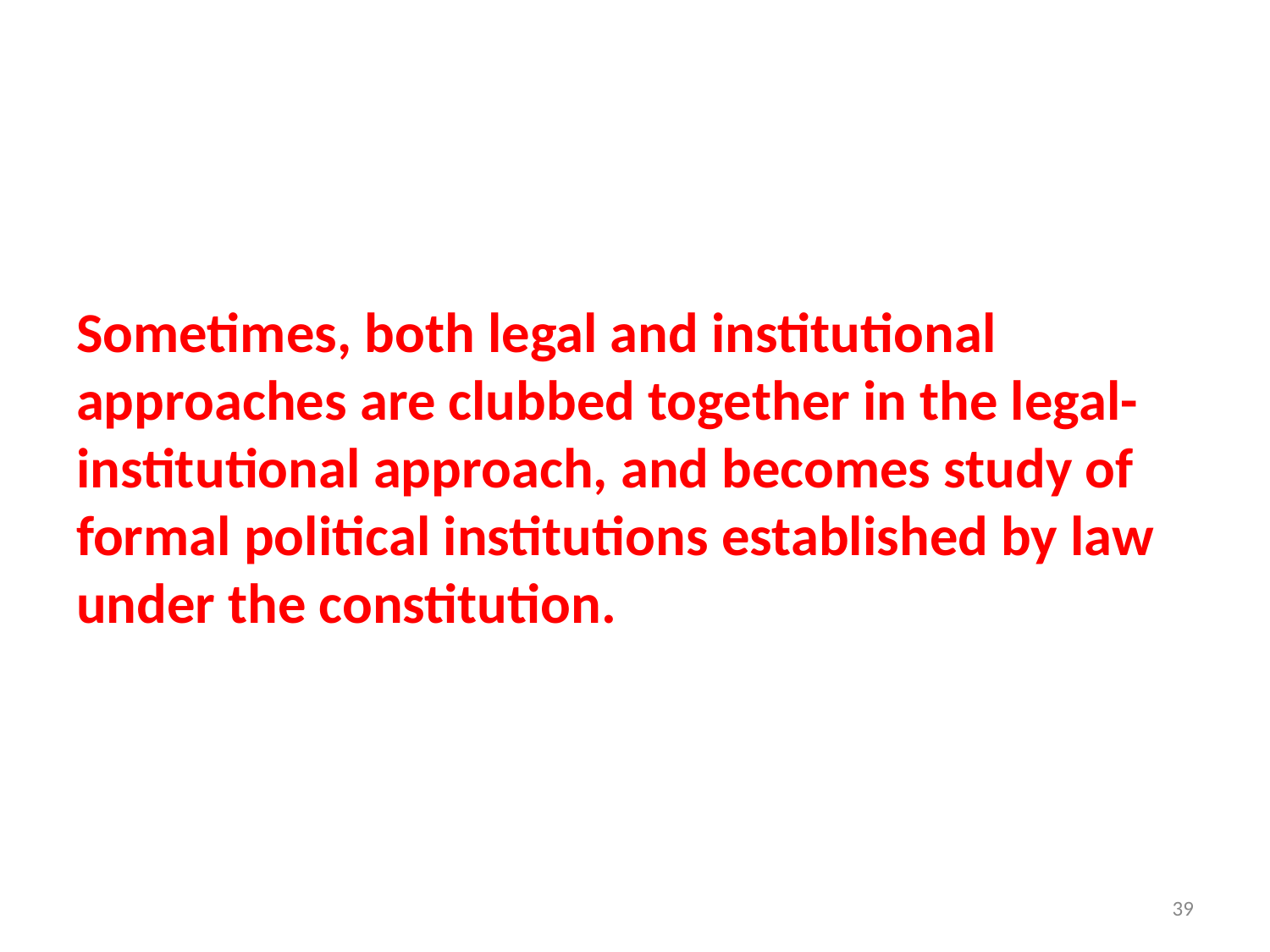

#
Sometimes, both legal and institutional approaches are clubbed together in the legal-institutional approach, and becomes study of formal political institutions established by law under the constitution.

39